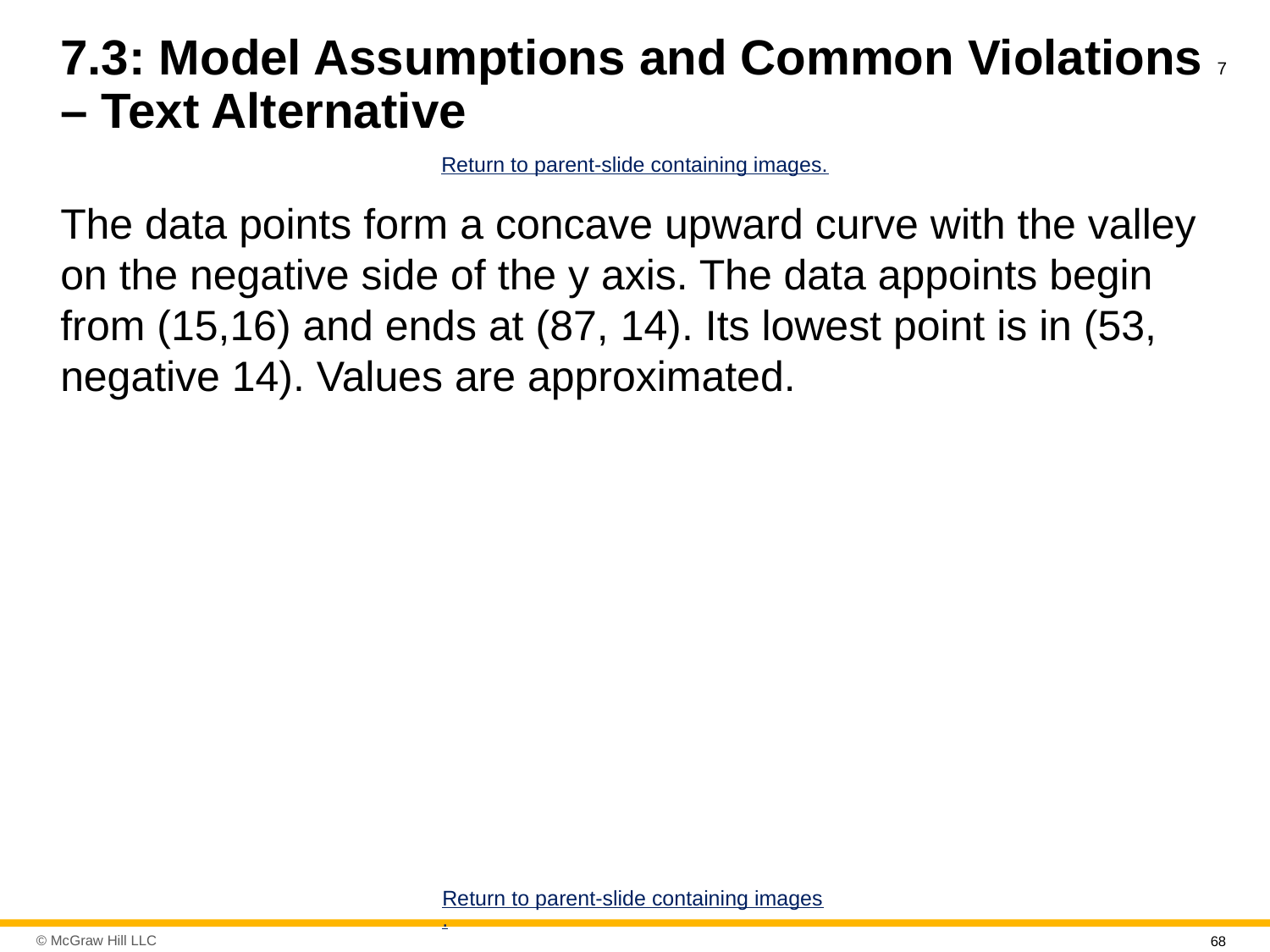

# 7.3: Model Assumptions and Common Violations 7 – Text Alternative
Return to parent-slide containing images.
The data points form a concave upward curve with the valley on the negative side of the y axis. The data appoints begin from (15,16) and ends at (87, 14). Its lowest point is in (53, negative 14). Values are approximated.
Return to parent-slide containing images.
68